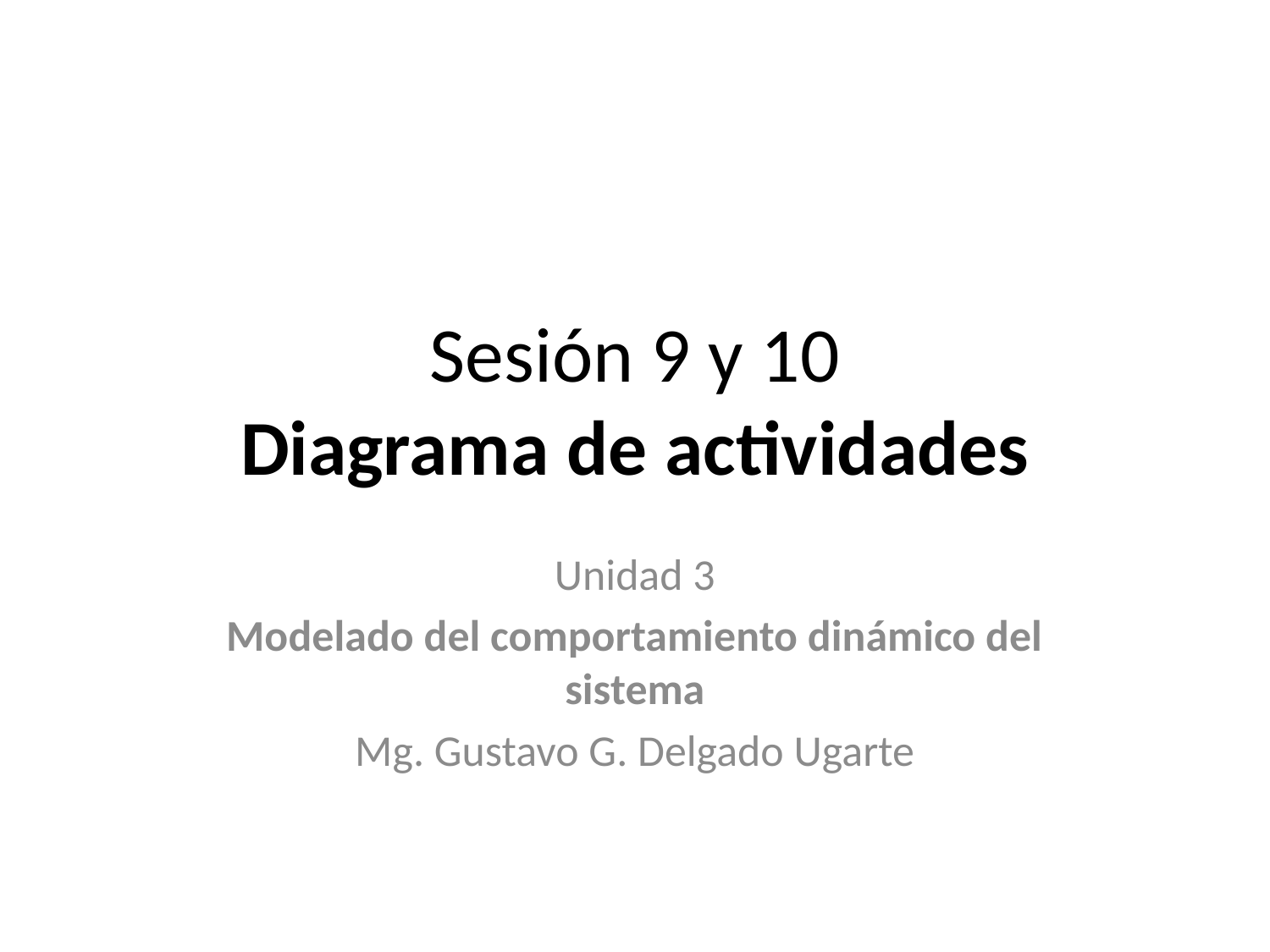

# Sesión 9 y 10 Diagrama de actividades
Unidad 3
Modelado del comportamiento dinámico del sistema
Mg. Gustavo G. Delgado Ugarte